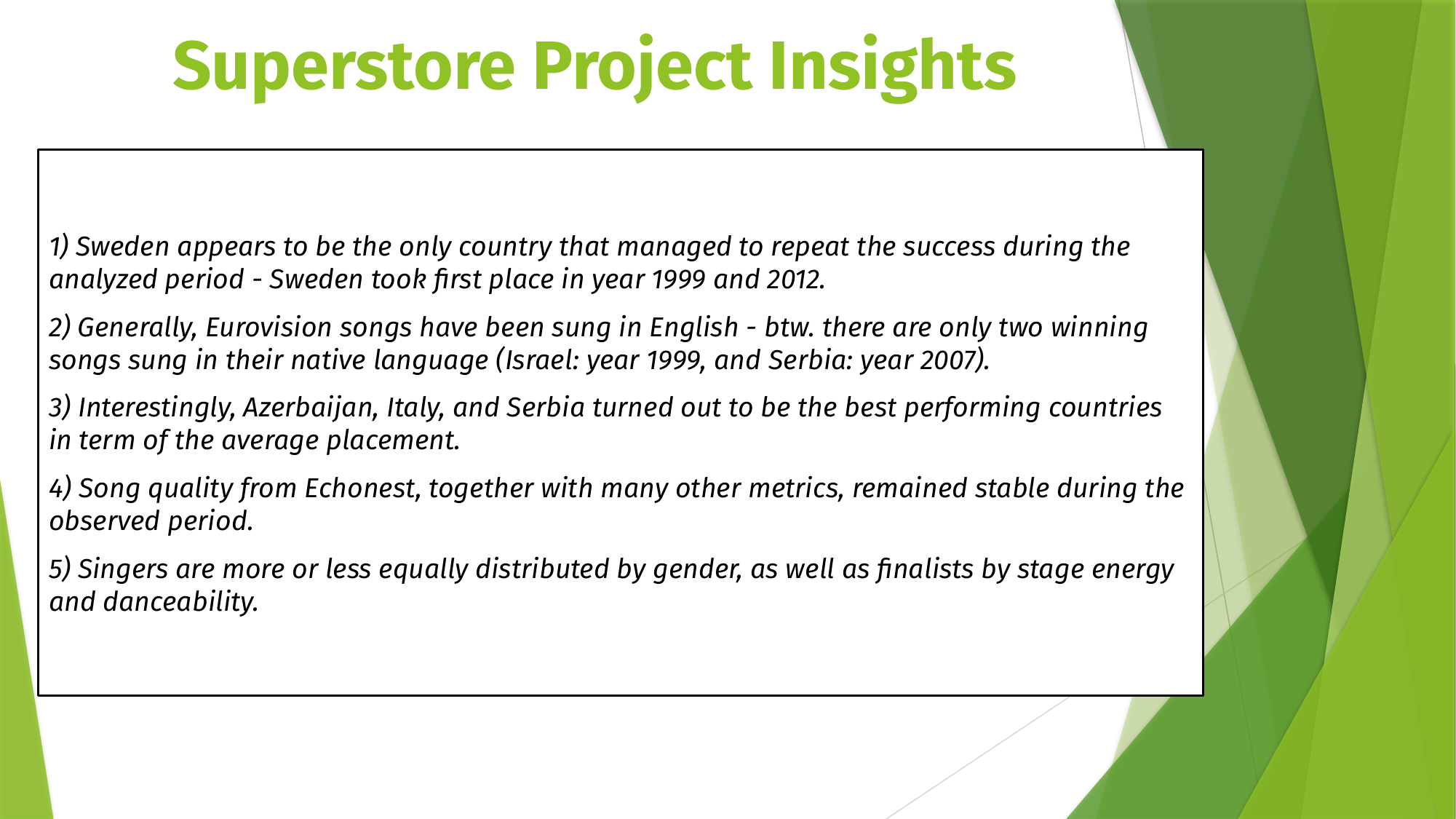

Superstore Project Insights
1) Sweden appears to be the only country that managed to repeat the success during the analyzed period - Sweden took first place in year 1999 and 2012.
2) Generally, Eurovision songs have been sung in English - btw. there are only two winning songs sung in their native language (Israel: year 1999, and Serbia: year 2007).
3) Interestingly, Azerbaijan, Italy, and Serbia turned out to be the best performing countries in term of the average placement.
4) Song quality from Echonest, together with many other metrics, remained stable during the observed period.
5) Singers are more or less equally distributed by gender, as well as finalists by stage energy and danceability.